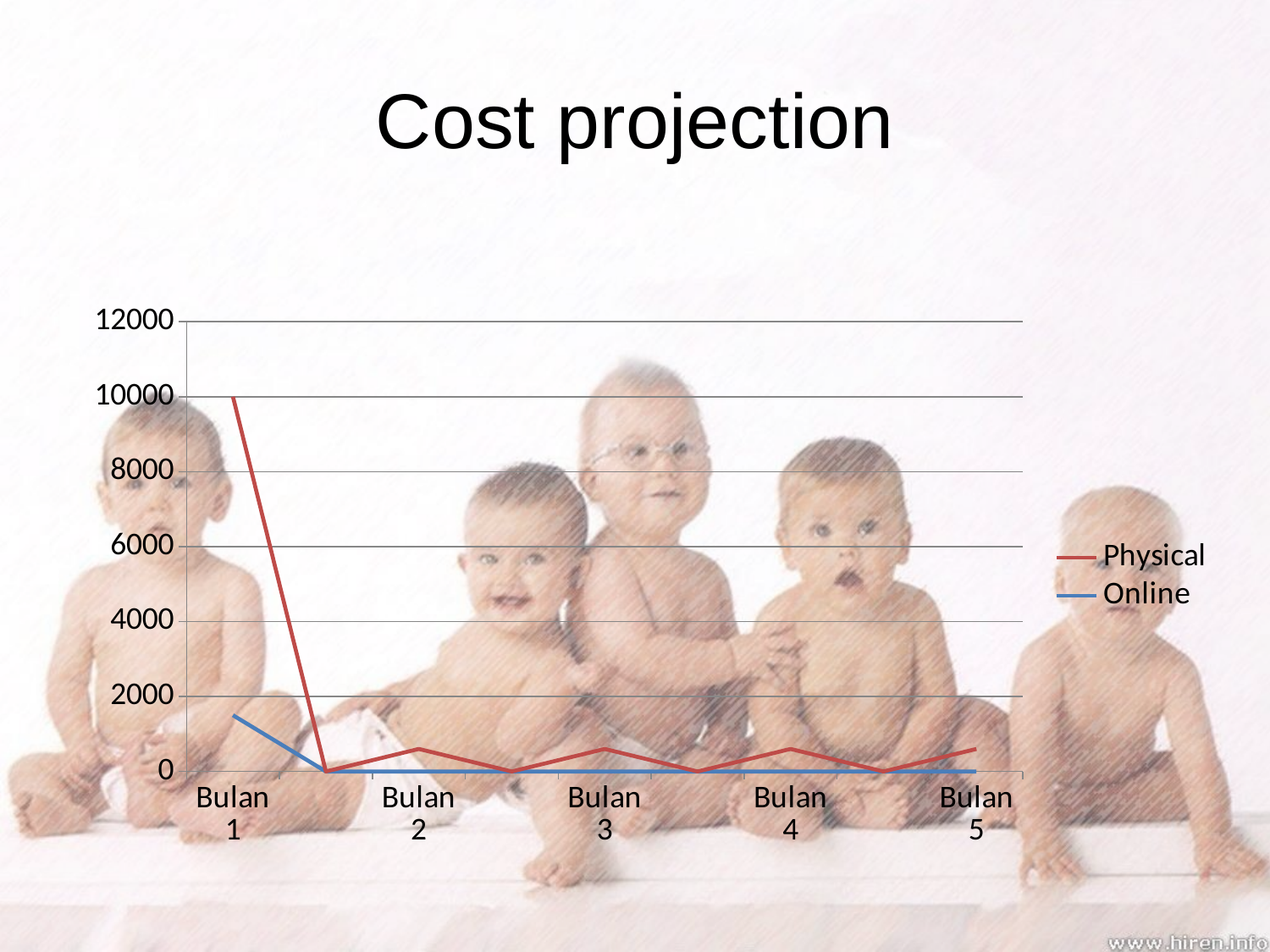

# Cost projection

### Chart

| Category | Online | Physical |
|---|---|---|
| Bulan 1 | 1500.0 | 8500.0 |
|  | None | None |
| Bulan 2 | 0.0 | 600.0 |
|  | None | None |
| Bulan 3 | 0.0 | 600.0 |
|  | None | None |
| Bulan 4 | 0.0 | 600.0 |
|  | None | None |
| Bulan 5 | 0.0 | 600.0 |